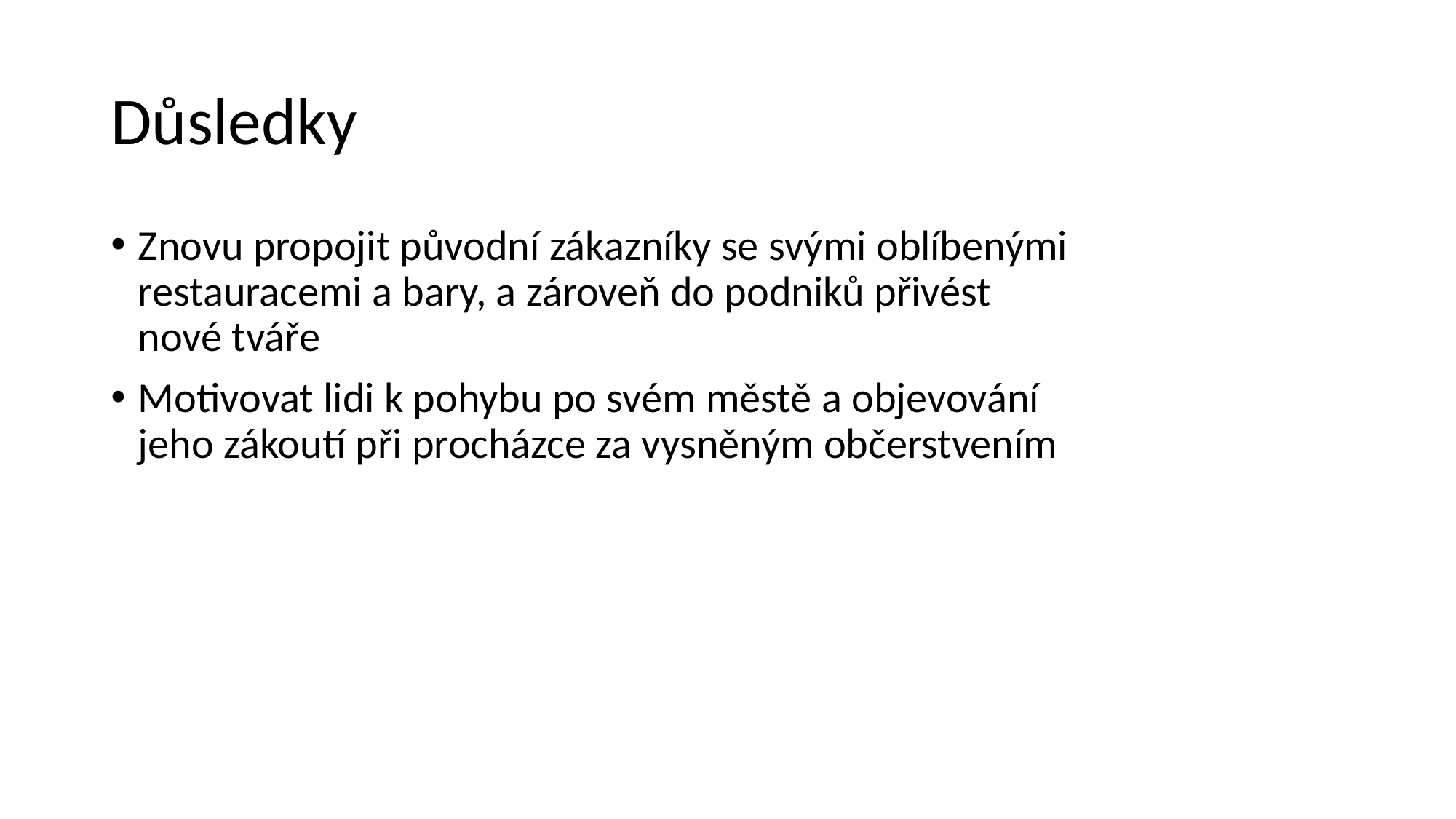

# Důsledky
Znovu propojit původní zákazníky se svými oblíbenými
restauracemi a bary, a zároveň do podniků přivést
nové tváře
Motivovat lidi k pohybu po svém městě a objevování
jeho zákoutí při procházce za vysněným občerstvením